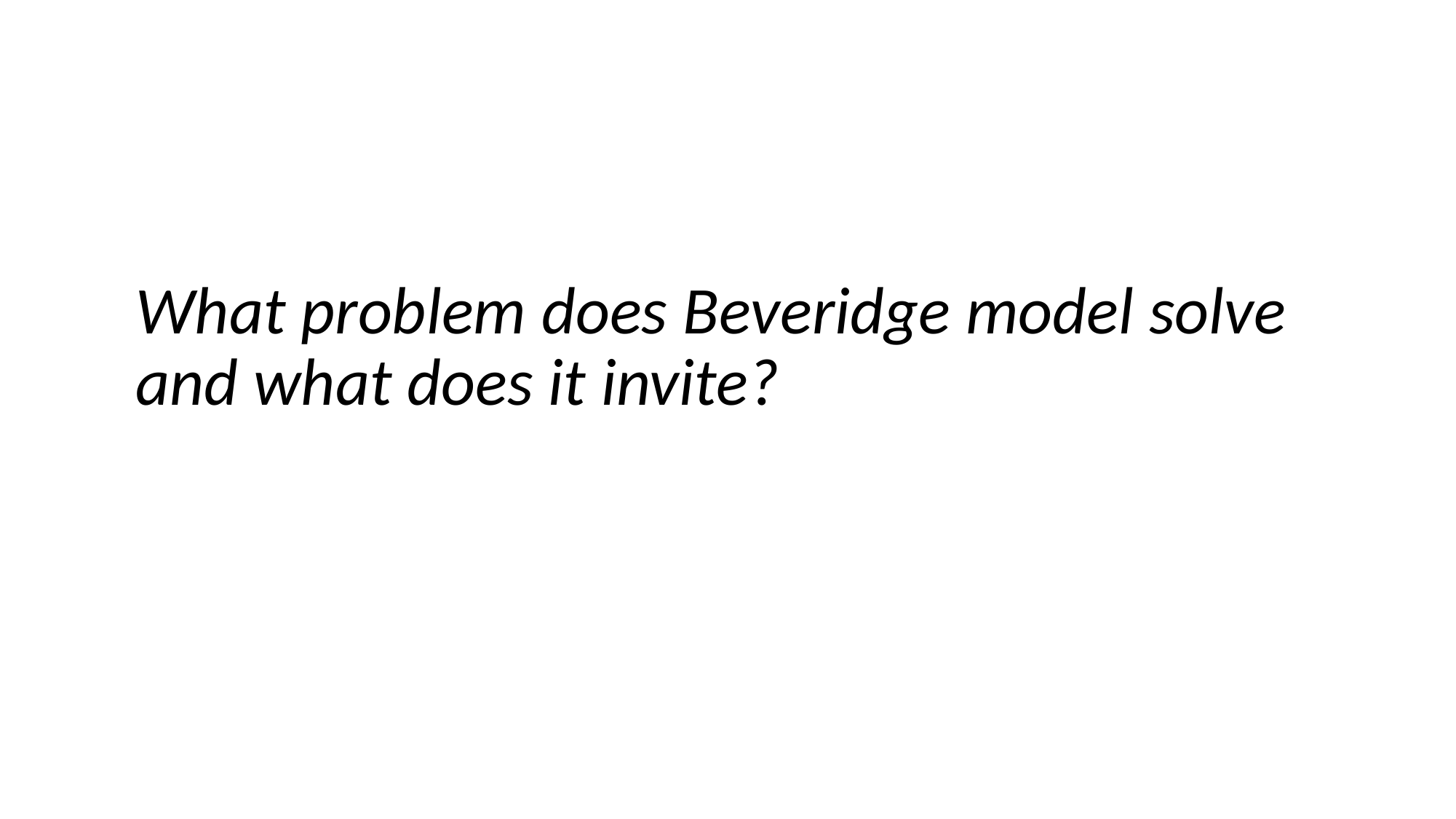

# What problem does Beveridge model solve and what does it invite?